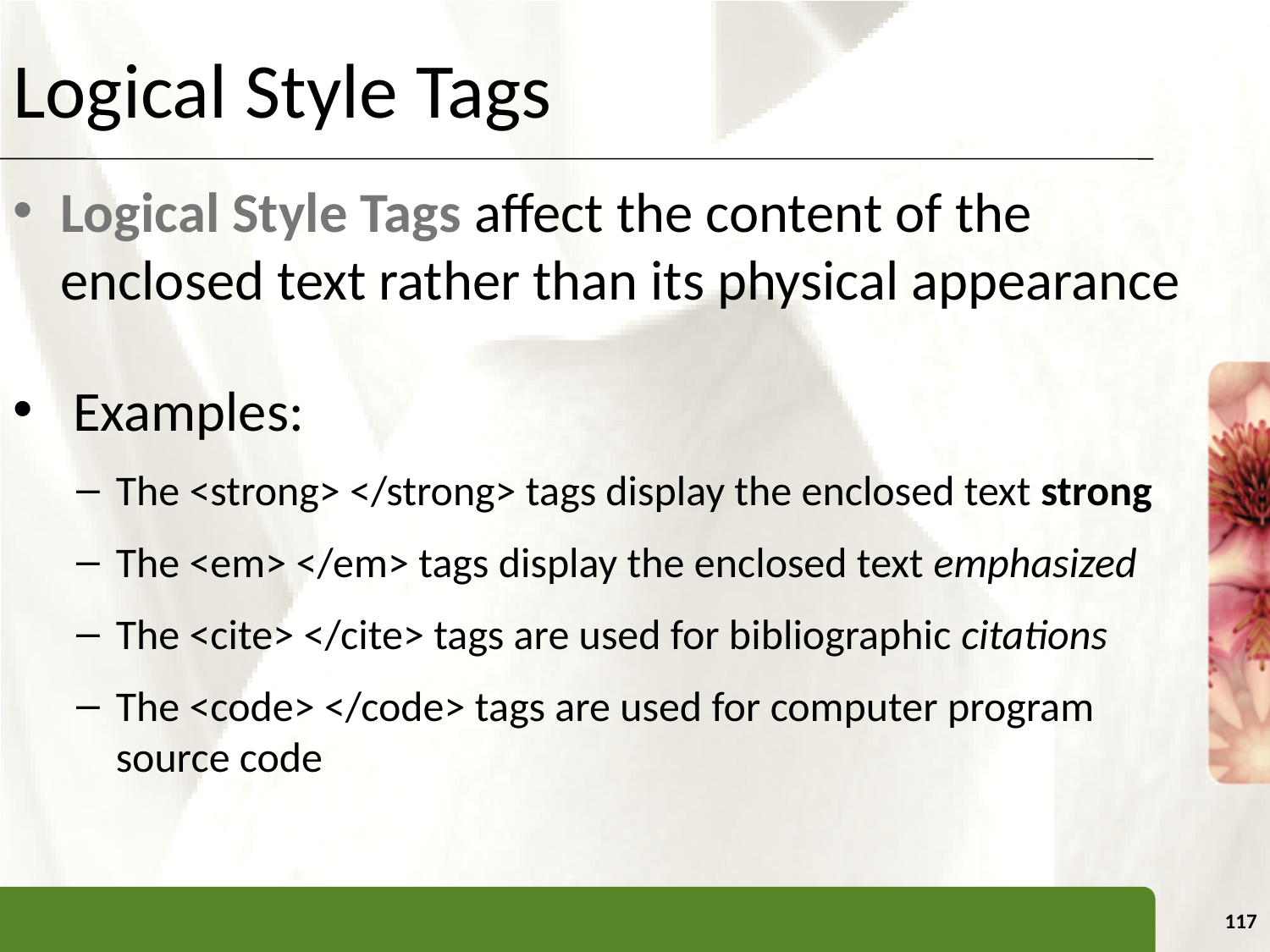

Logical Style Tags
Logical Style Tags affect the content of the enclosed text rather than its physical appearance
 Examples:
The <strong> </strong> tags display the enclosed text strong
The <em> </em> tags display the enclosed text emphasized
The <cite> </cite> tags are used for bibliographic citations
The <code> </code> tags are used for computer program source code

117